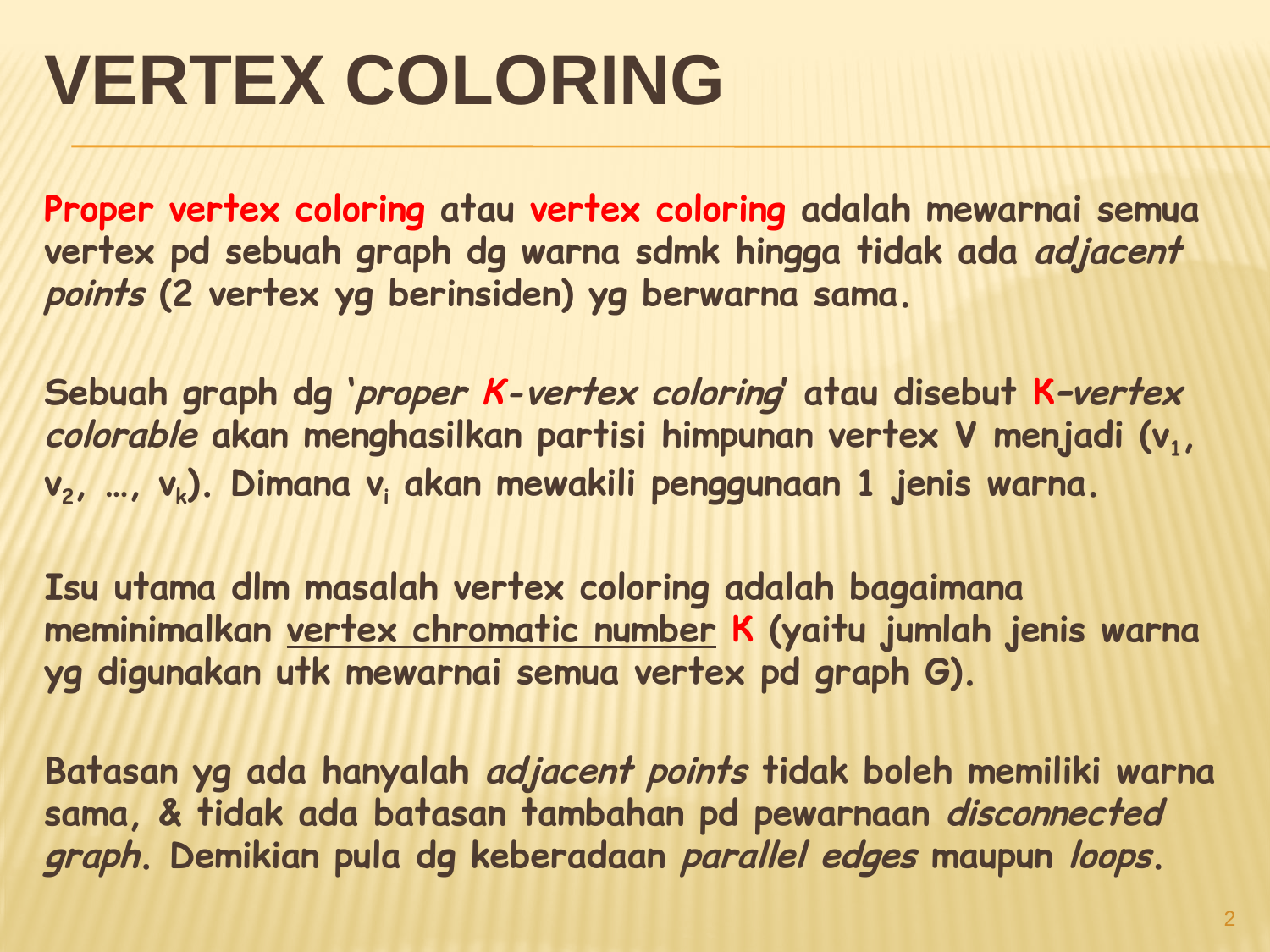

# Vertex coloring
Proper vertex coloring atau vertex coloring adalah mewarnai semua vertex pd sebuah graph dg warna sdmk hingga tidak ada adjacent points (2 vertex yg berinsiden) yg berwarna sama.

Sebuah graph dg ‘proper К-vertex coloring’ atau disebut К–vertex colorable akan menghasilkan partisi himpunan vertex V menjadi (v1, v2, …, vk). Dimana vi akan mewakili penggunaan 1 jenis warna.

Isu utama dlm masalah vertex coloring adalah bagaimana meminimalkan vertex chromatic number К (yaitu jumlah jenis warna yg digunakan utk mewarnai semua vertex pd graph G).

Batasan yg ada hanyalah adjacent points tidak boleh memiliki warna sama, & tidak ada batasan tambahan pd pewarnaan disconnected graph. Demikian pula dg keberadaan parallel edges maupun loops.
2